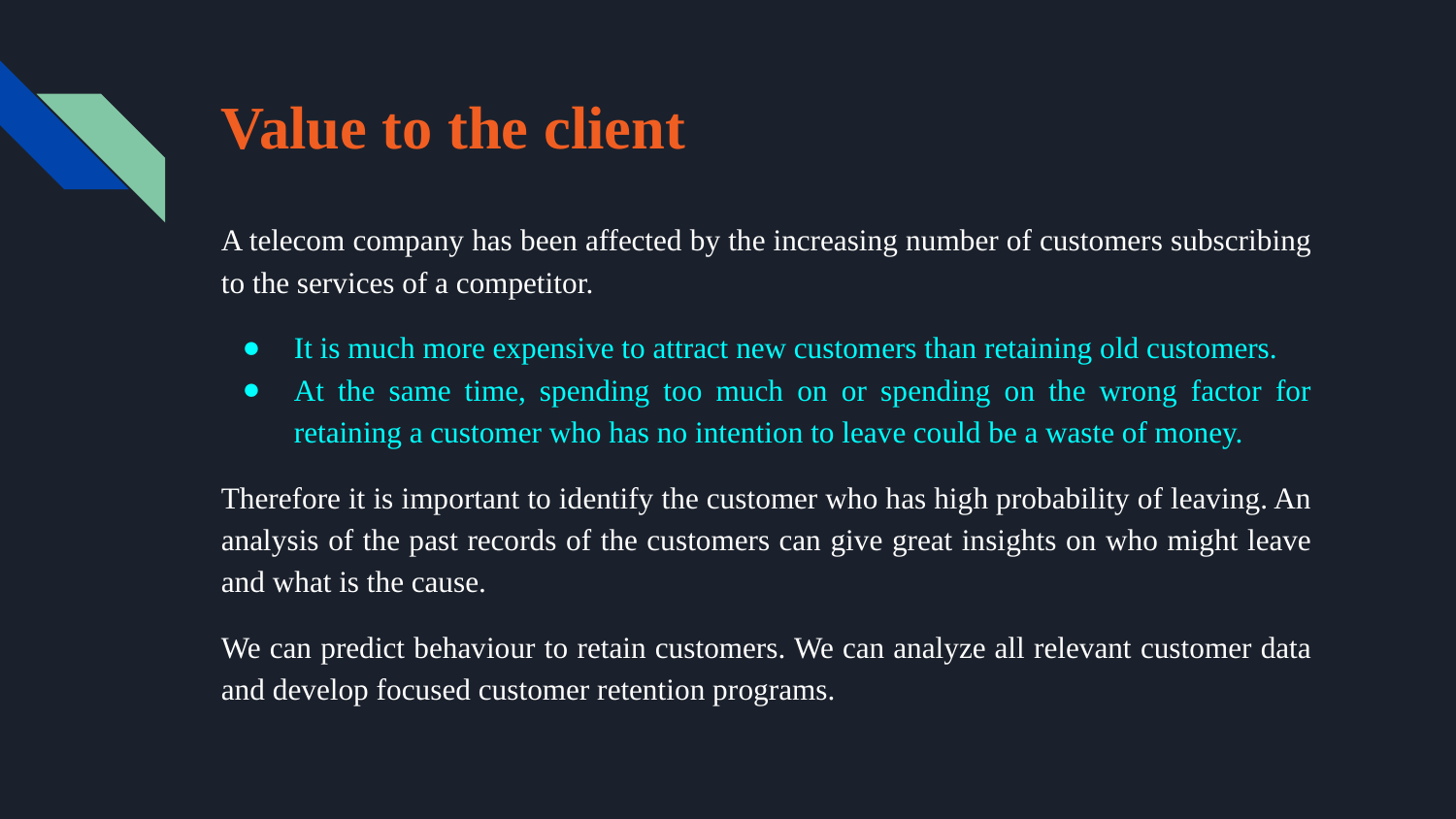

# Value to the client

A telecom company has been affected by the increasing number of customers subscribing to the services of a competitor.
It is much more expensive to attract new customers than retaining old customers.
At the same time, spending too much on or spending on the wrong factor for retaining a customer who has no intention to leave could be a waste of money.
Therefore it is important to identify the customer who has high probability of leaving. An analysis of the past records of the customers can give great insights on who might leave and what is the cause.
We can predict behaviour to retain customers. We can analyze all relevant customer data and develop focused customer retention programs.